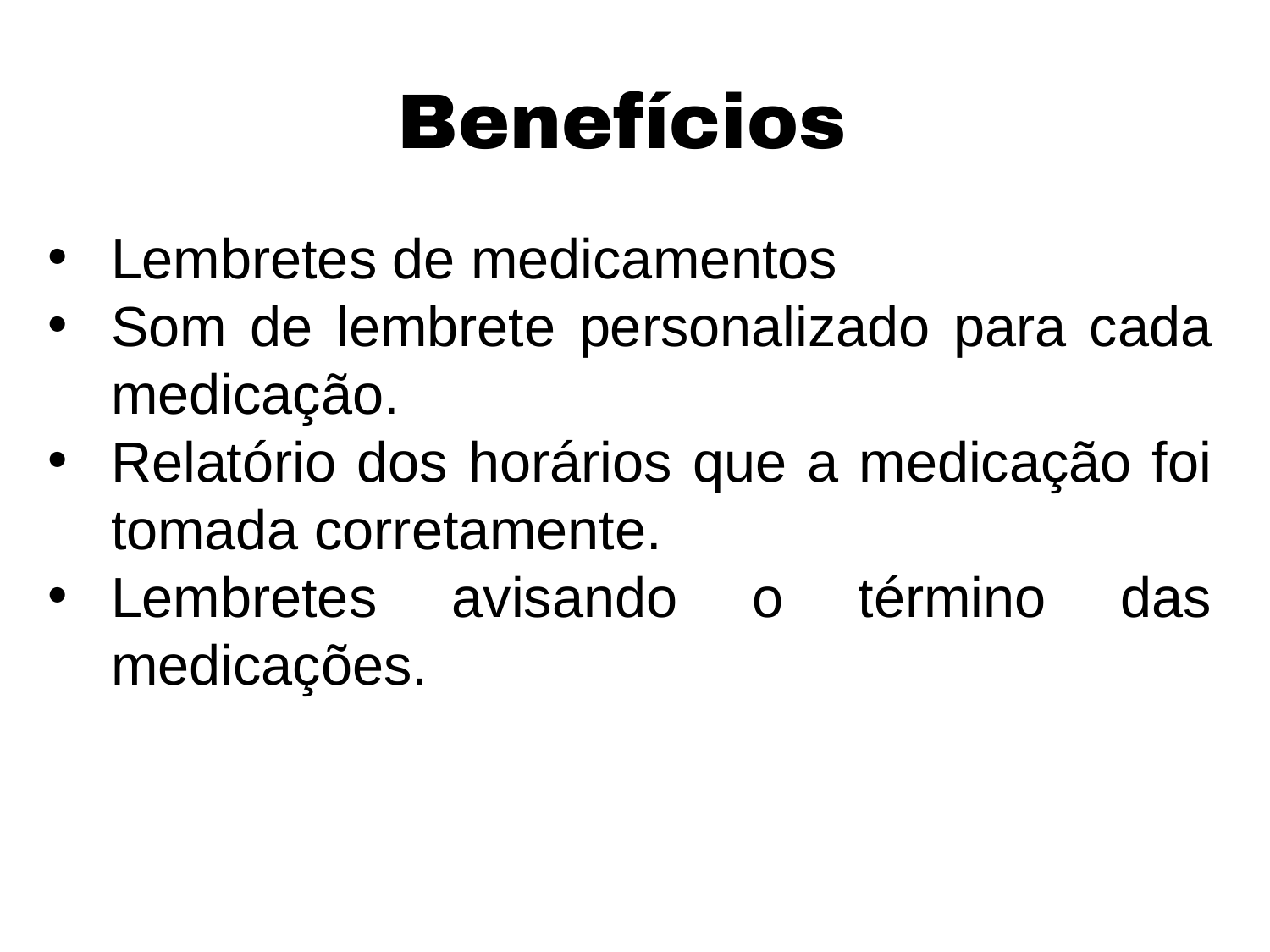

# Benefícios
Lembretes de medicamentos
Som de lembrete personalizado para cada medicação.
Relatório dos horários que a medicação foi tomada corretamente.
Lembretes avisando o término das medicações.